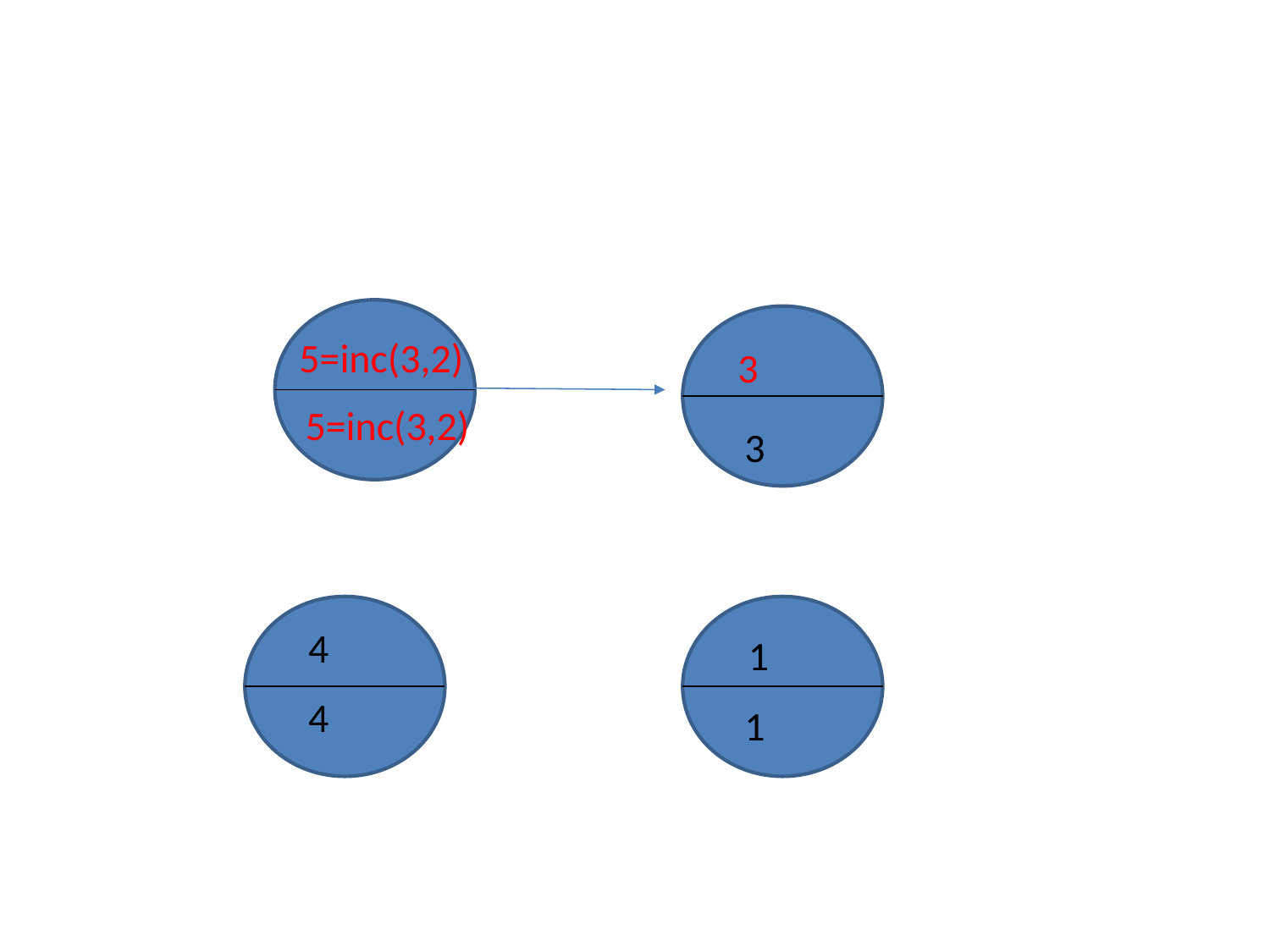

#

5=inc(3,2)
3
5=inc(3,2)

3

4
1
4
1